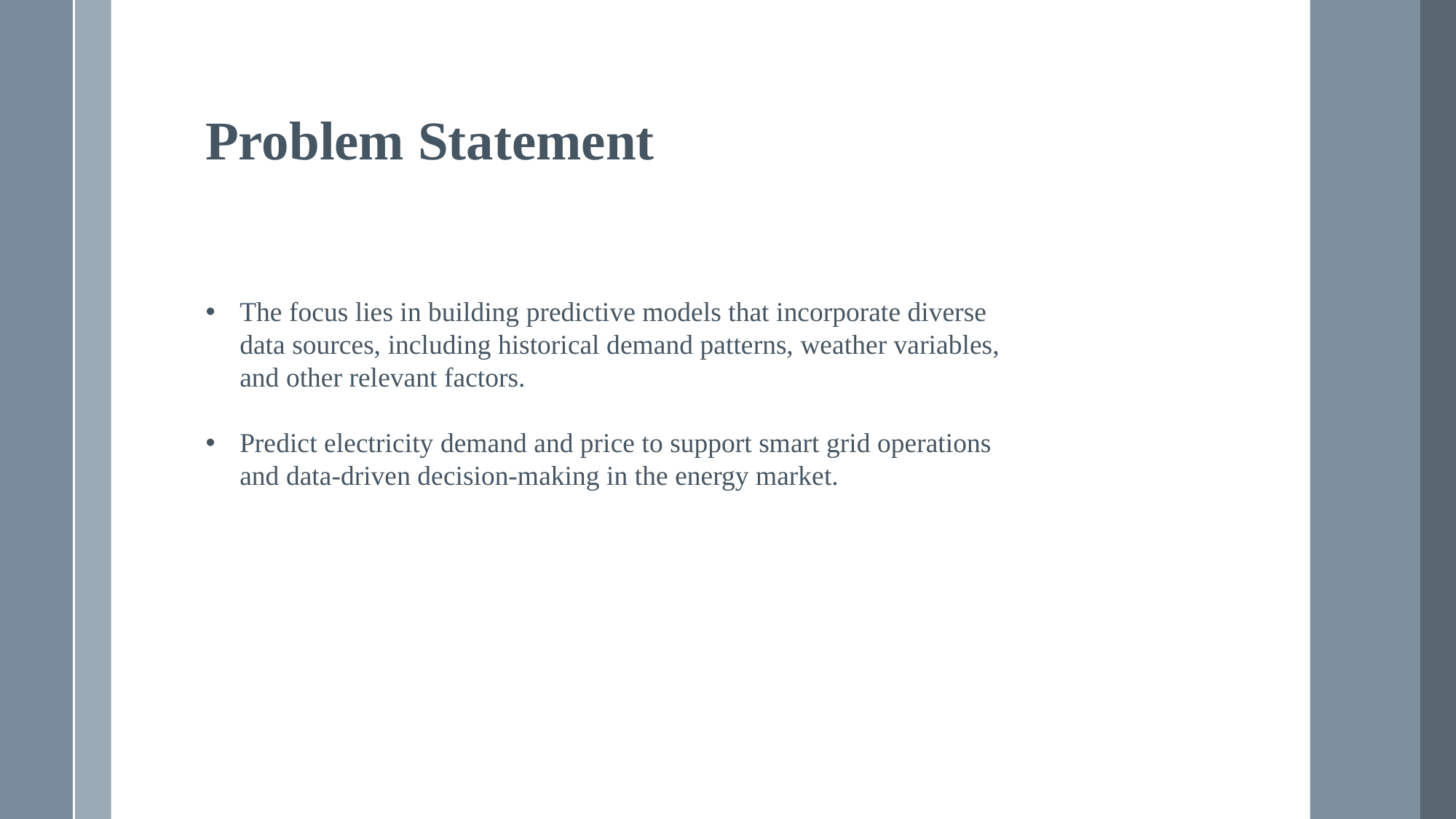

Problem Statement
The focus lies in building predictive models that incorporate diverse data sources, including historical demand patterns, weather variables, and other relevant factors.

Predict electricity demand and price to support smart grid operations and data-driven decision-making in the energy market.